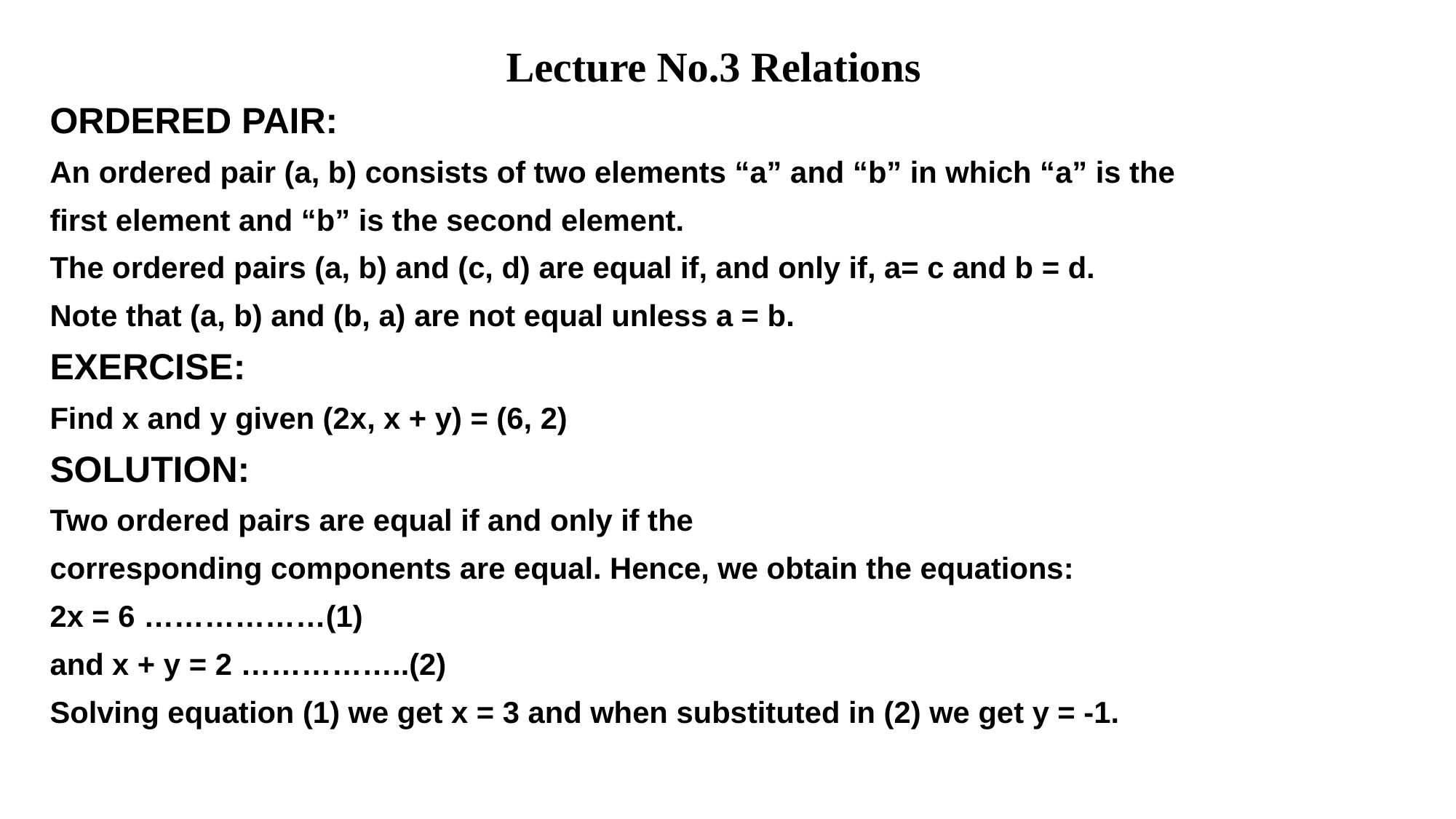

# Lecture No.3 Relations
ORDERED PAIR:
An ordered pair (a, b) consists of two elements “a” and “b” in which “a” is the
first element and “b” is the second element.
The ordered pairs (a, b) and (c, d) are equal if, and only if, a= c and b = d.
Note that (a, b) and (b, a) are not equal unless a = b.
EXERCISE:
Find x and y given (2x, x + y) = (6, 2)
SOLUTION:
Two ordered pairs are equal if and only if the
corresponding components are equal. Hence, we obtain the equations:
2x = 6 ………………(1)
and x + y = 2 ……………..(2)
Solving equation (1) we get x = 3 and when substituted in (2) we get y = -1.